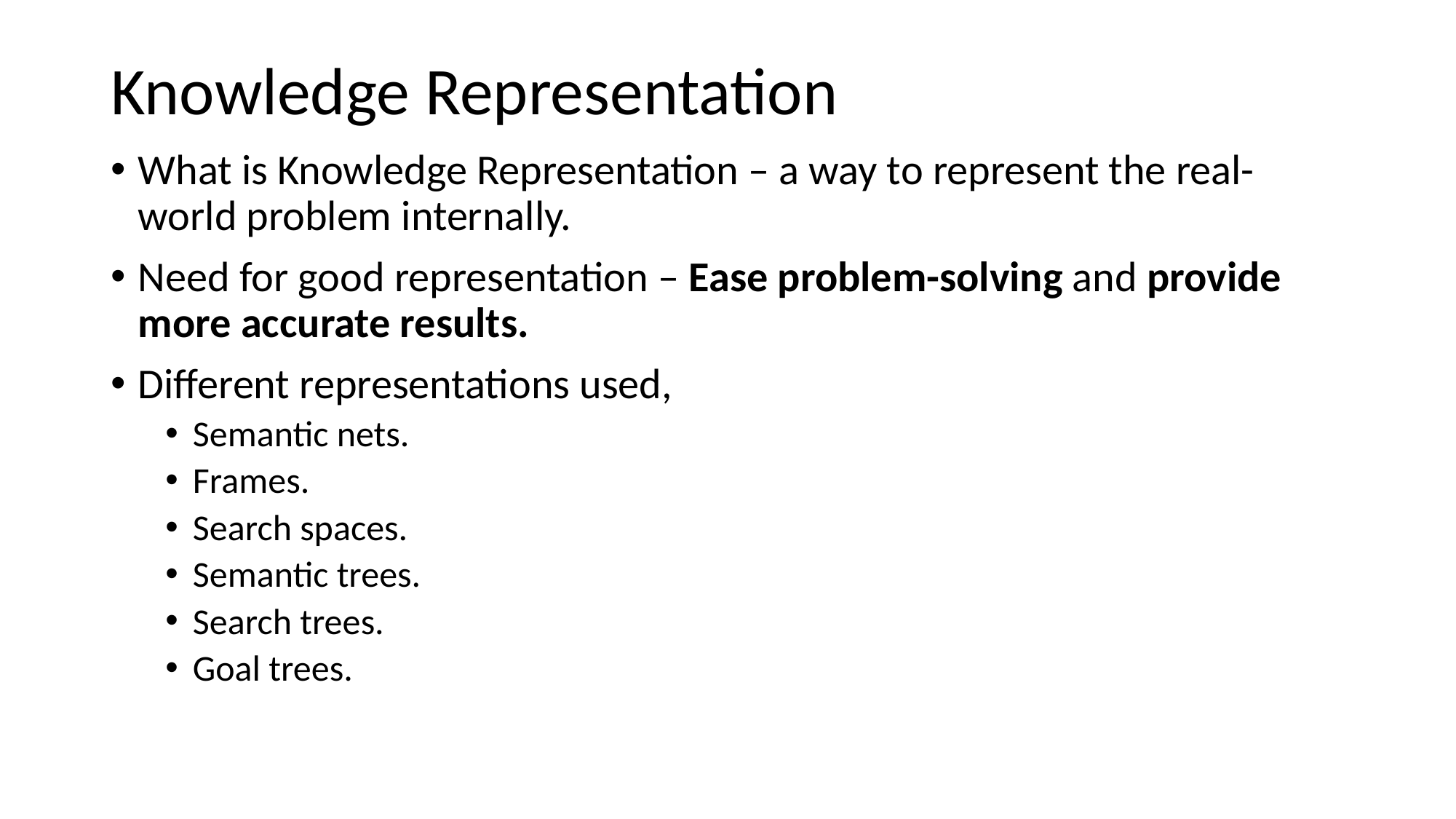

# Knowledge Representation
What is Knowledge Representation – a way to represent the real-world problem internally.
Need for good representation – Ease problem-solving and provide more accurate results.
Different representations used,
Semantic nets.
Frames.
Search spaces.
Semantic trees.
Search trees.
Goal trees.